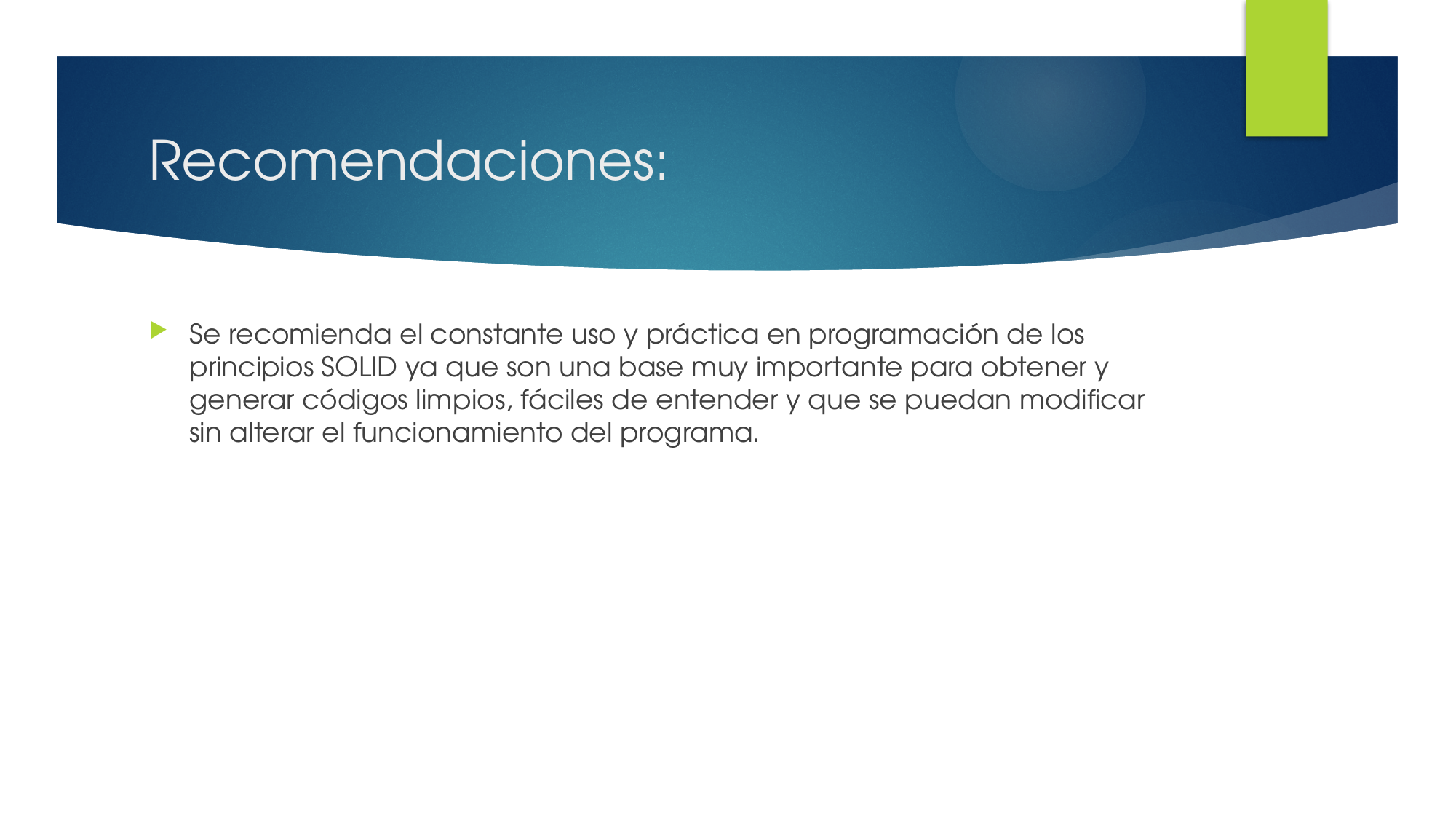

# Recomendaciones:
Se recomienda el constante uso y práctica en programación de los principios SOLID ya que son una base muy importante para obtener y generar códigos limpios, fáciles de entender y que se puedan modificar sin alterar el funcionamiento del programa.